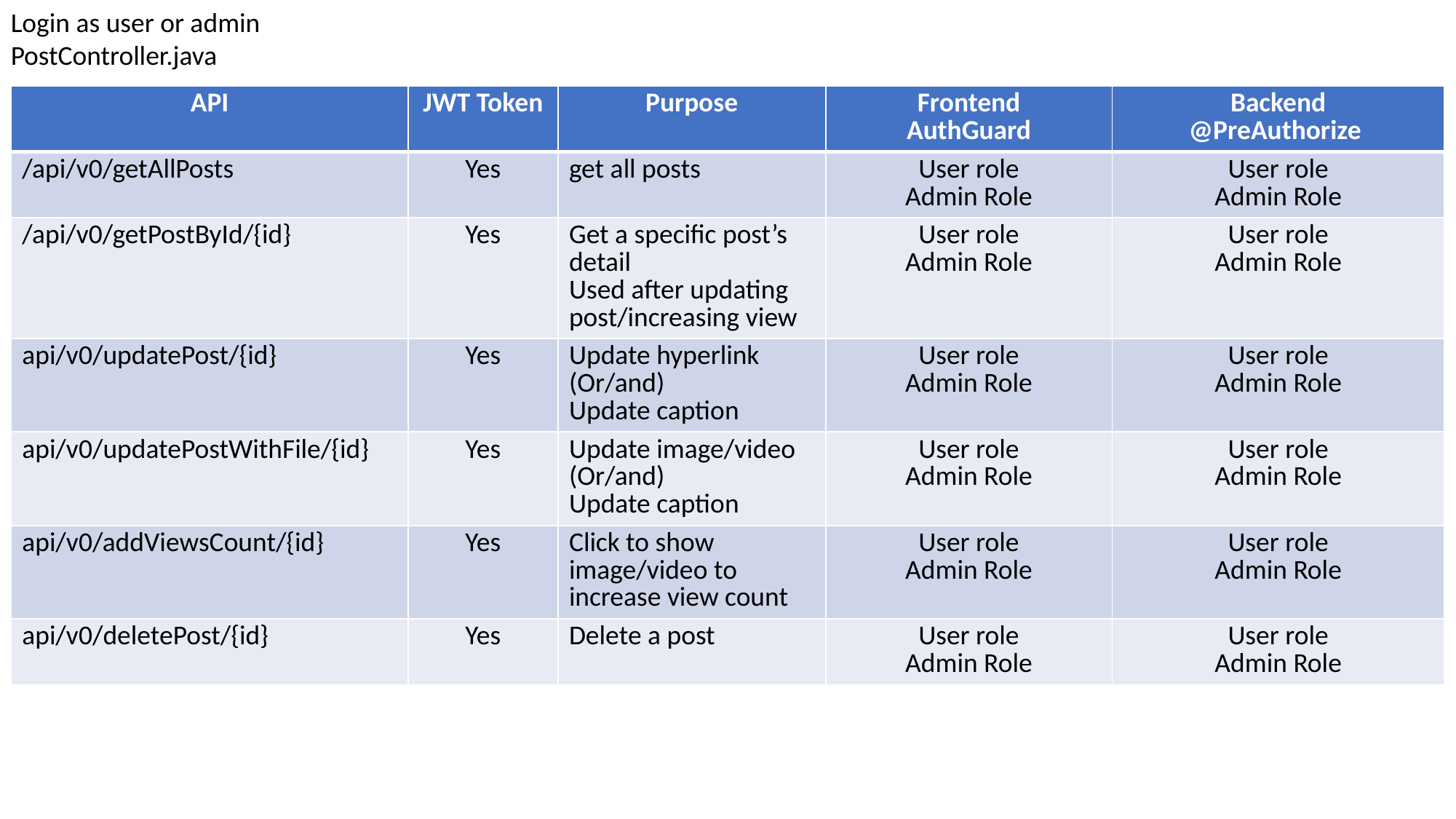

Login as user or admin
PostController.java
| API | JWT Token | Purpose | Frontend AuthGuard | Backend @PreAuthorize |
| --- | --- | --- | --- | --- |
| /api/v0/getAllPosts | Yes | get all posts | User role Admin Role | User role Admin Role |
| /api/v0/getPostById/{id} | Yes | Get a specific post’s detail Used after updating post/increasing view | User role Admin Role | User role Admin Role |
| api/v0/updatePost/{id} | Yes | Update hyperlink (Or/and) Update caption | User role Admin Role | User role Admin Role |
| api/v0/updatePostWithFile/{id} | Yes | Update image/video (Or/and) Update caption | User role Admin Role | User role Admin Role |
| api/v0/addViewsCount/{id} | Yes | Click to show image/video to increase view count | User role Admin Role | User role Admin Role |
| api/v0/deletePost/{id} | Yes | Delete a post | User role Admin Role | User role Admin Role |